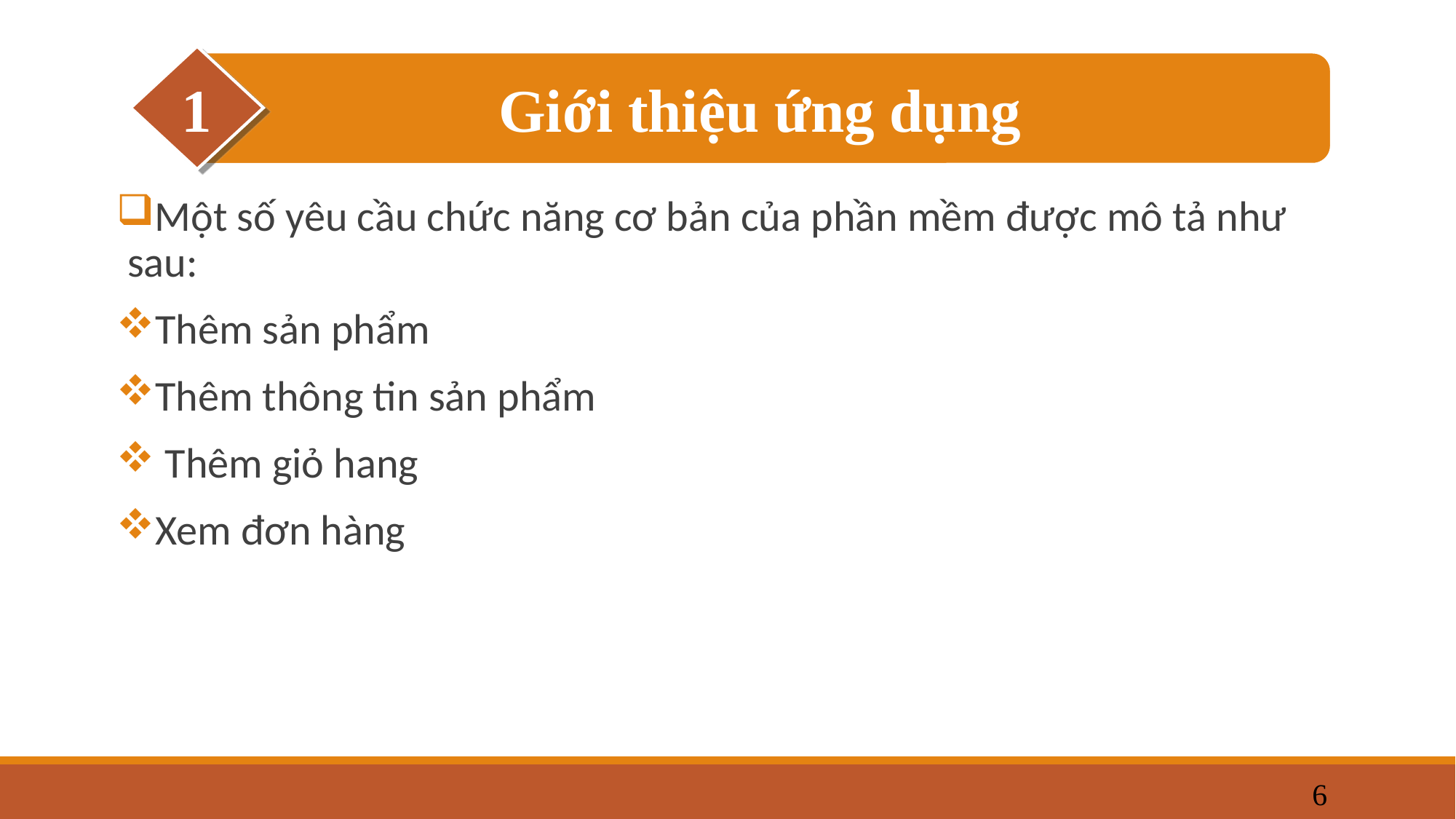

1
Giới thiệu ứng dụng
Một số yêu cầu chức năng cơ bản của phần mềm được mô tả như sau:
Thêm sản phẩm
Thêm thông tin sản phẩm
 Thêm giỏ hang
Xem đơn hàng
6